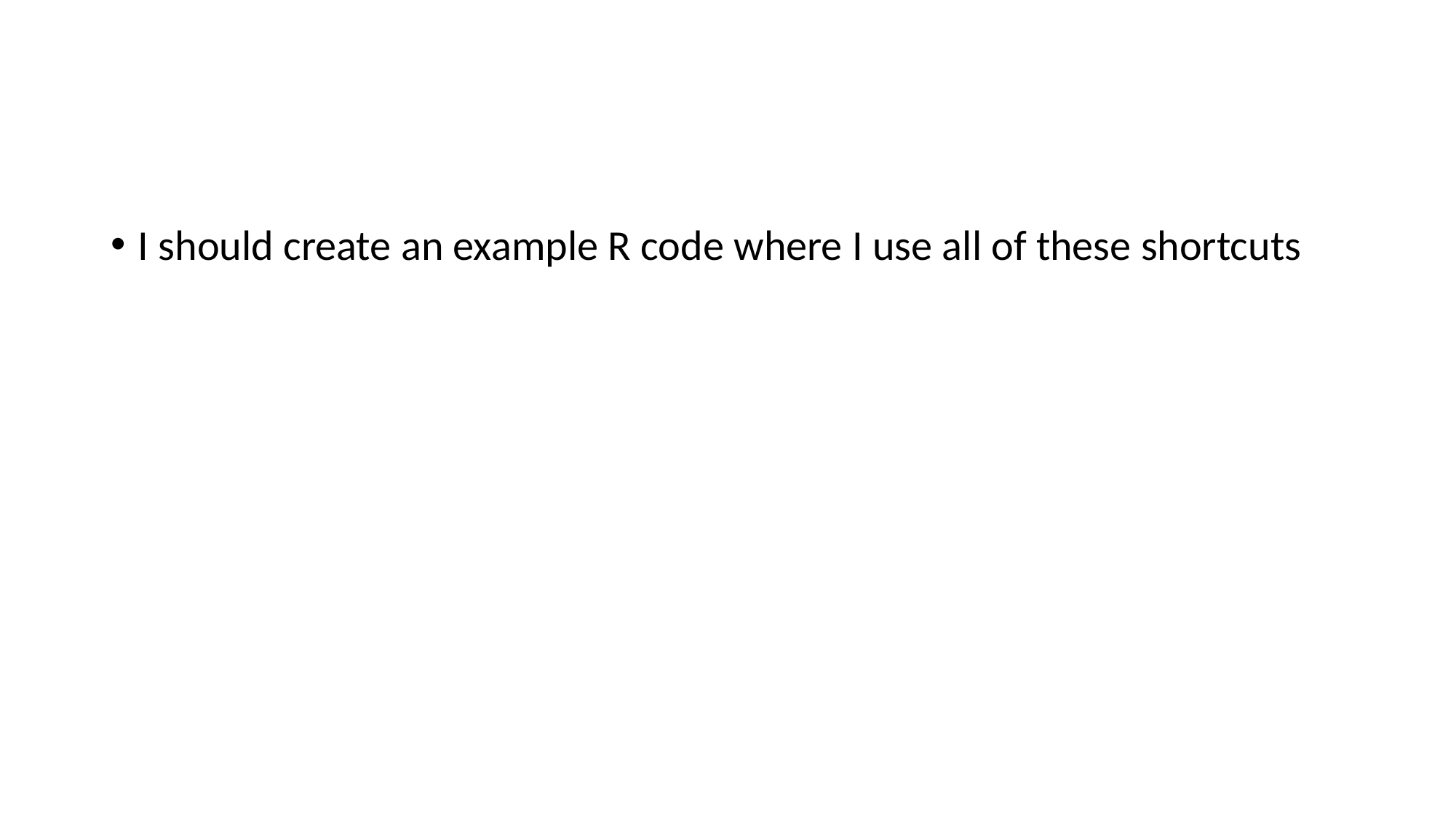

#
I should create an example R code where I use all of these shortcuts